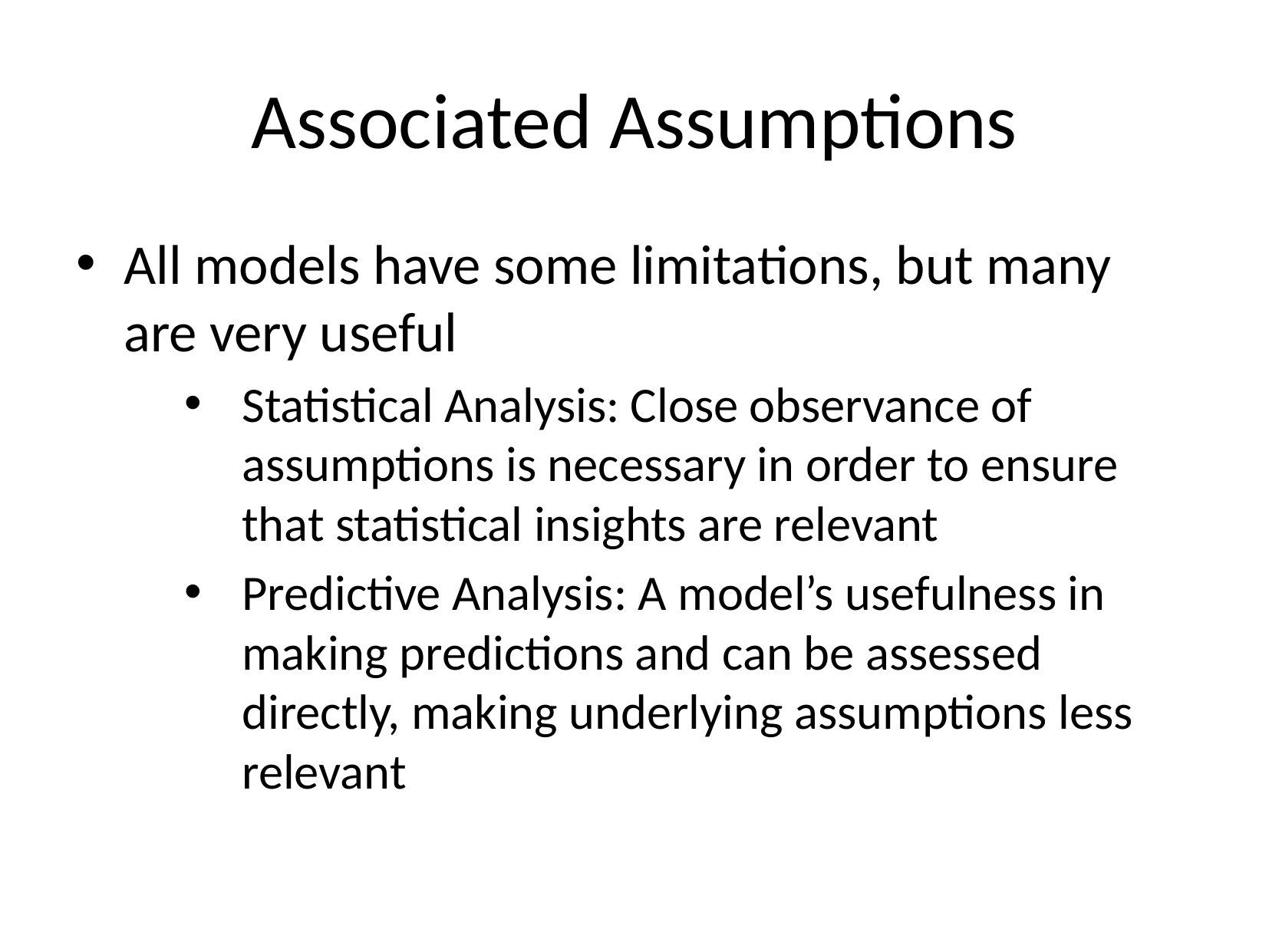

# Associated Assumptions
All models have some limitations, but many are very useful
Statistical Analysis: Close observance of assumptions is necessary in order to ensure that statistical insights are relevant
Predictive Analysis: A model’s usefulness in making predictions and can be assessed directly, making underlying assumptions less relevant